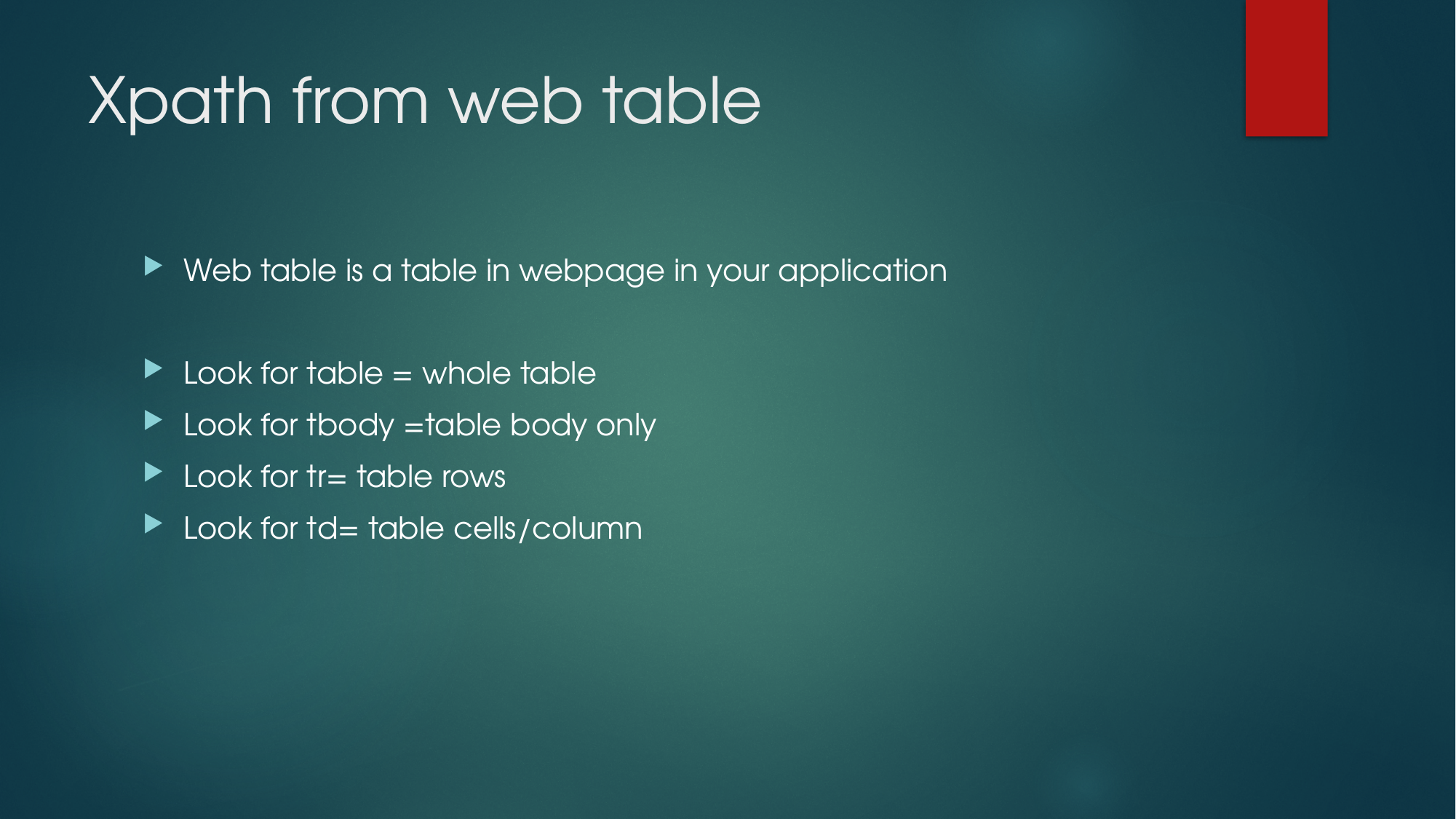

# Xpath from web table
Web table is a table in webpage in your application

Look for table = whole table
Look for tbody =table body only
Look for tr= table rows
Look for td= table cells/column